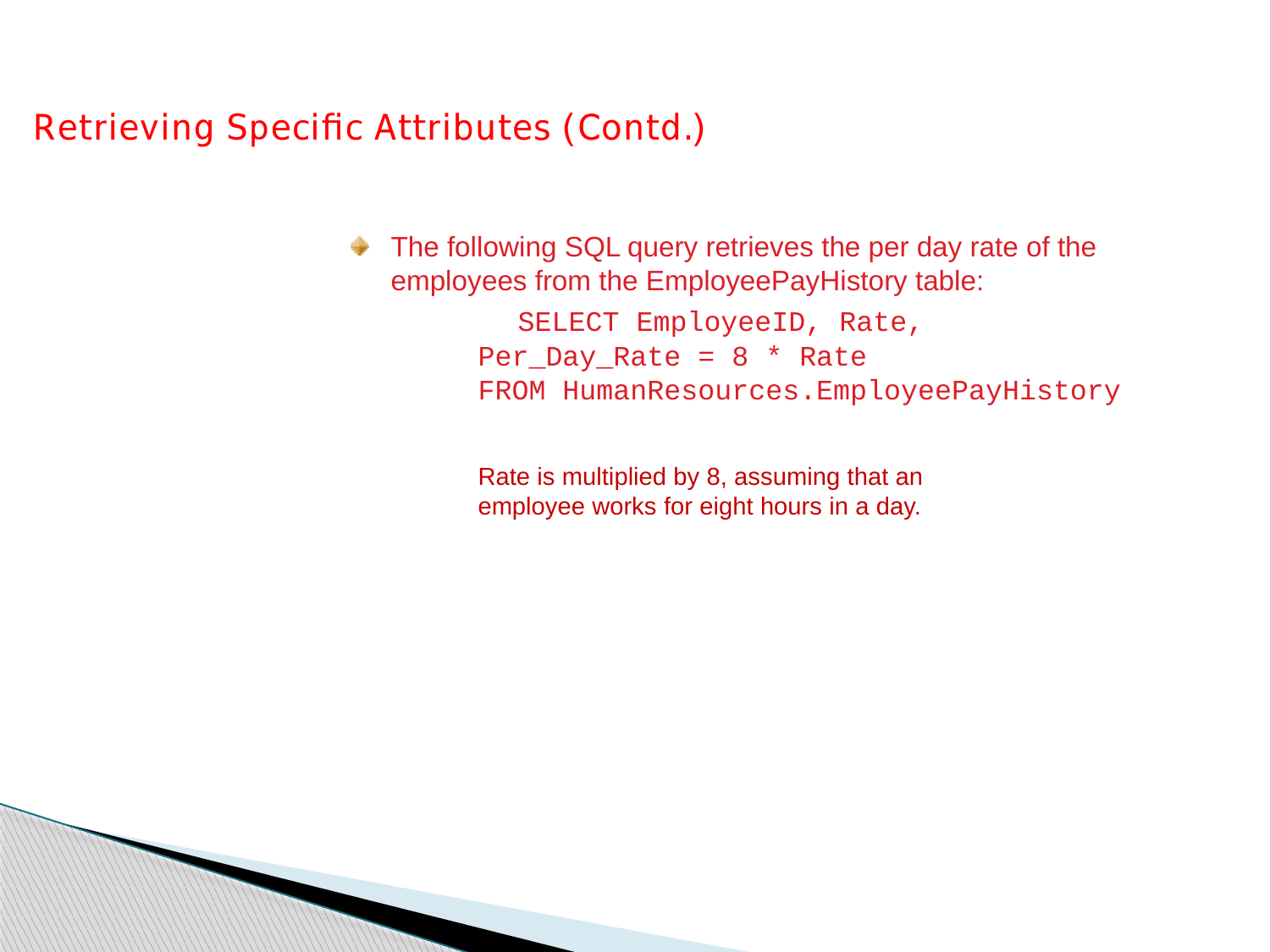

Retrieving Specific Attributes (Contd.)

The following SQL query retrieves the per day rate of the employees from the EmployeePayHistory table:
	SELECT EmployeeID, Rate,
Per_Day_Rate = 8 * Rate
FROM HumanResources.EmployeePayHistory

Rate is multiplied by 8, assuming that an employee works for eight hours in a day.